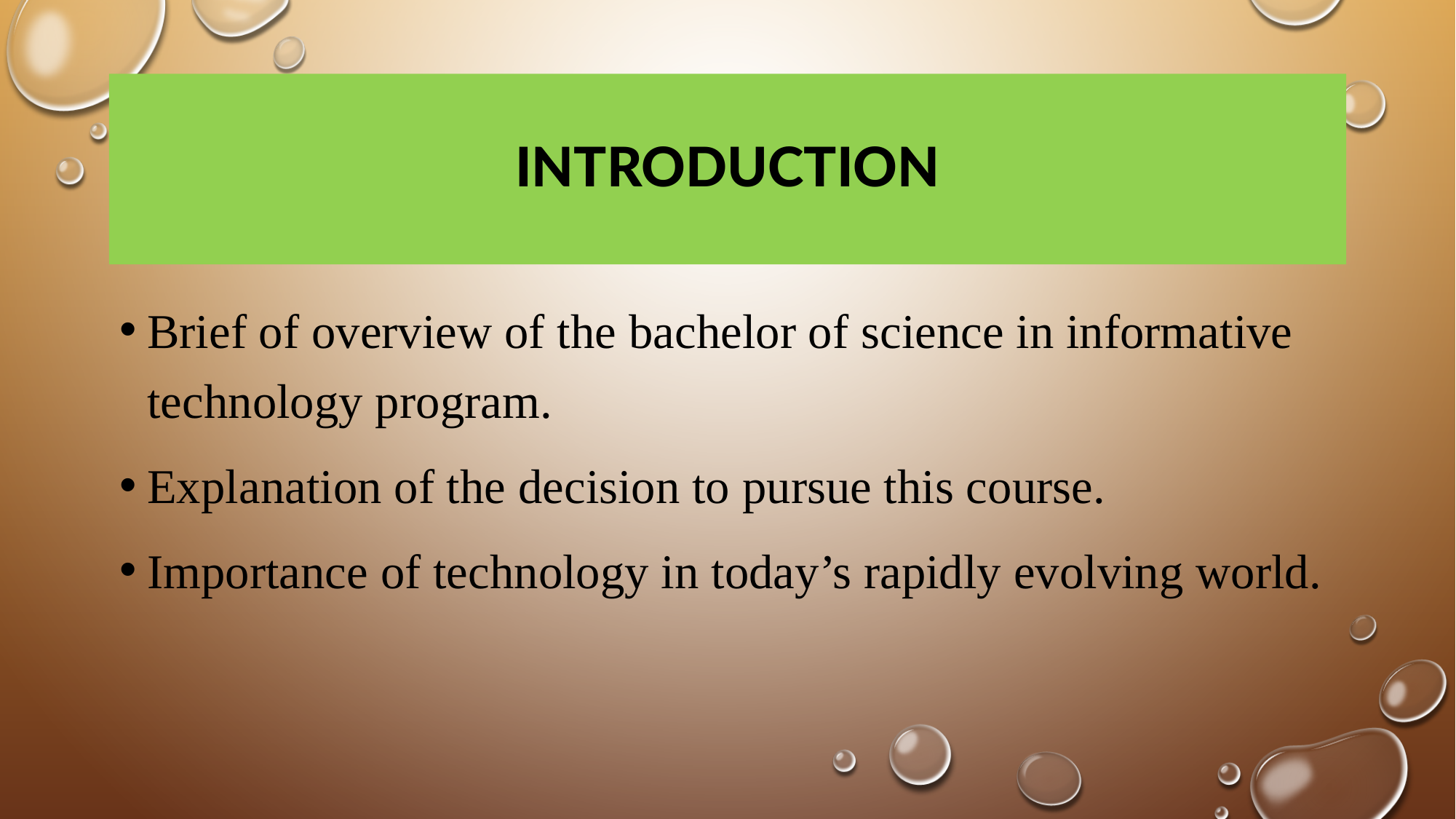

# introduction
Brief of overview of the bachelor of science in informative technology program.
Explanation of the decision to pursue this course.
Importance of technology in today’s rapidly evolving world.